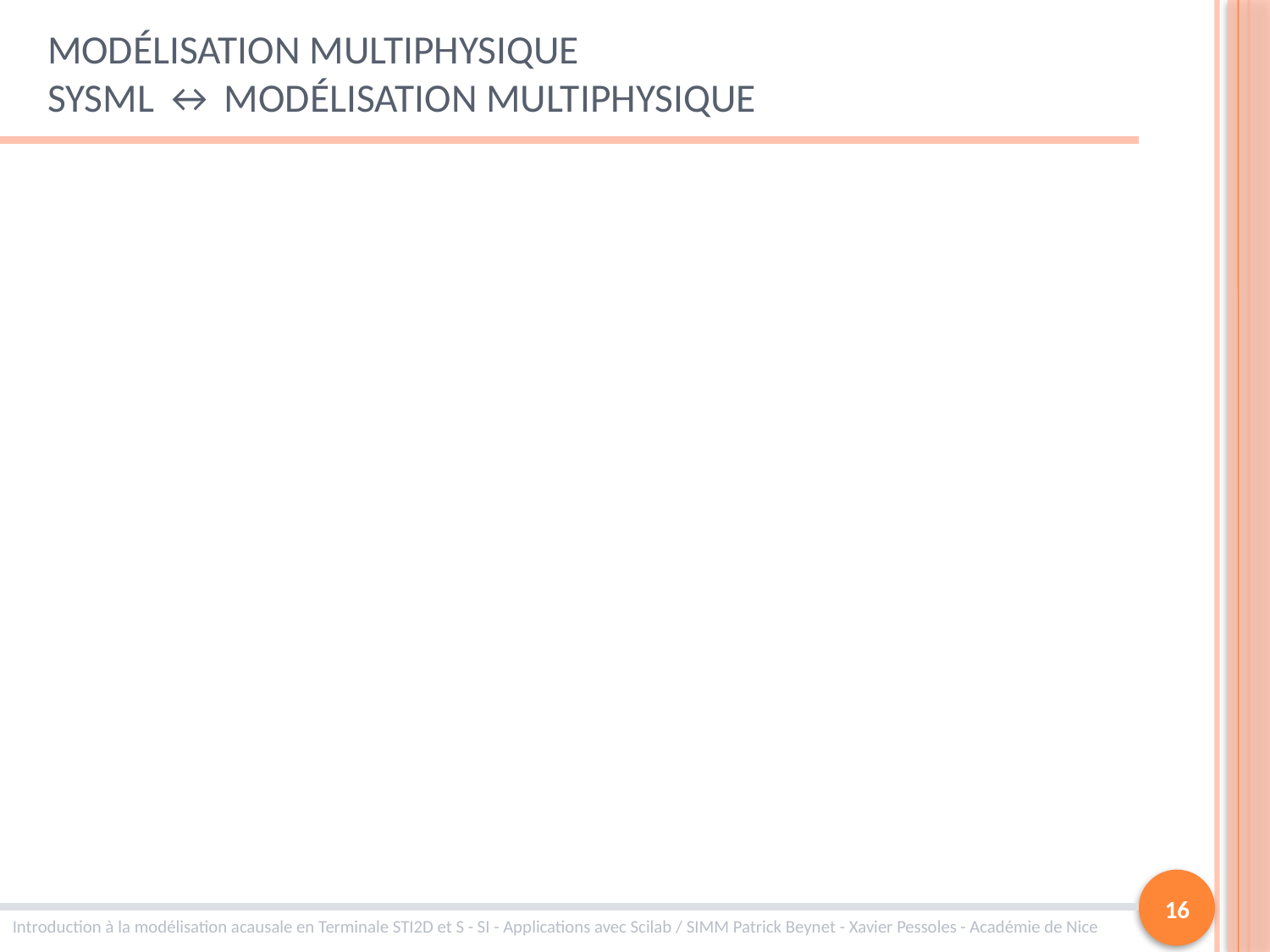

# Modélisation multiphysique SysML ↔ Modélisation multiphysique

16